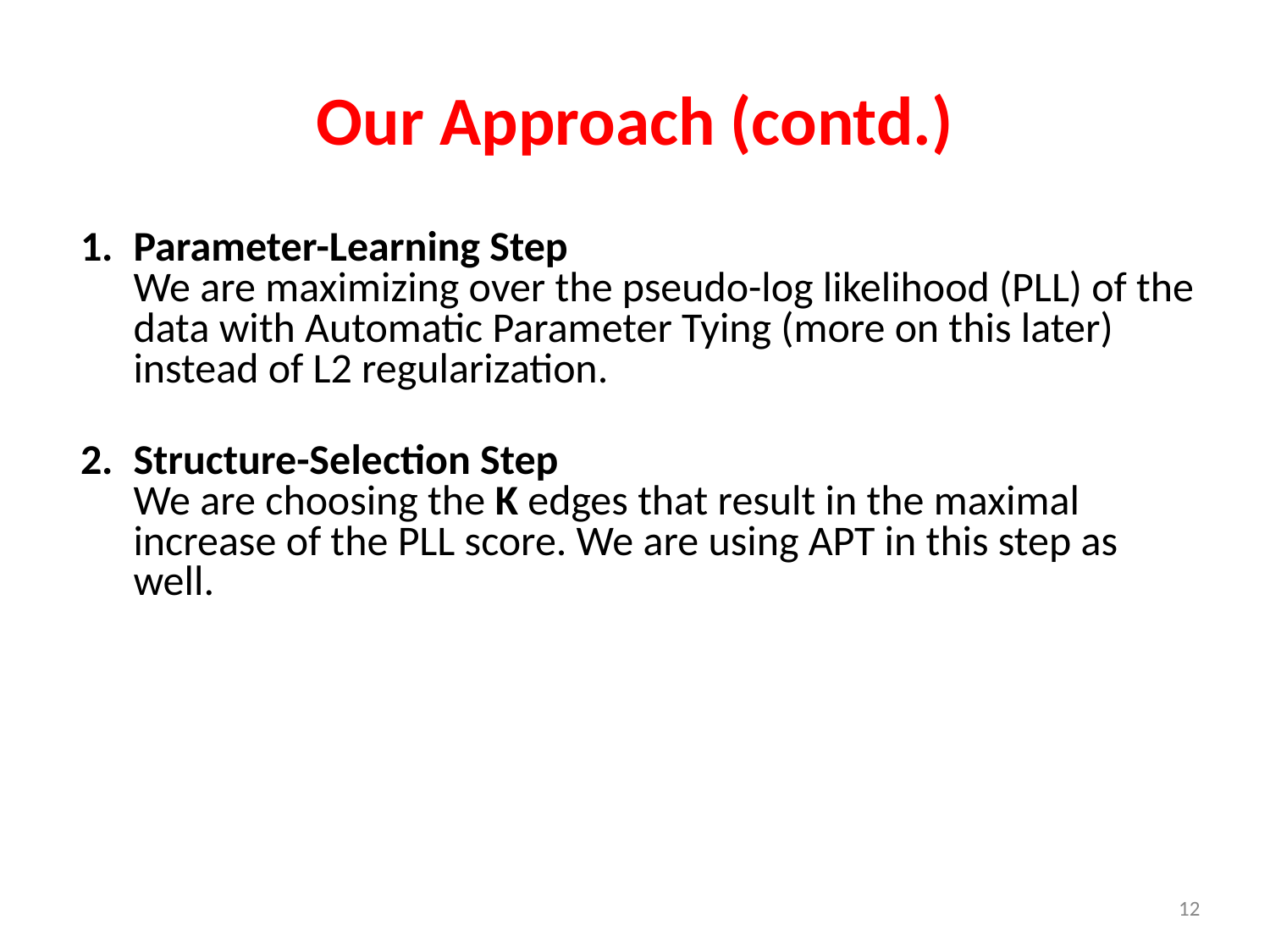

# Our Approach (contd.)
Parameter-Learning Step
We are maximizing over the pseudo-log likelihood (PLL) of the data with Automatic Parameter Tying (more on this later) instead of L2 regularization.
Structure-Selection Step
We are choosing the K edges that result in the maximal increase of the PLL score. We are using APT in this step as well.
12